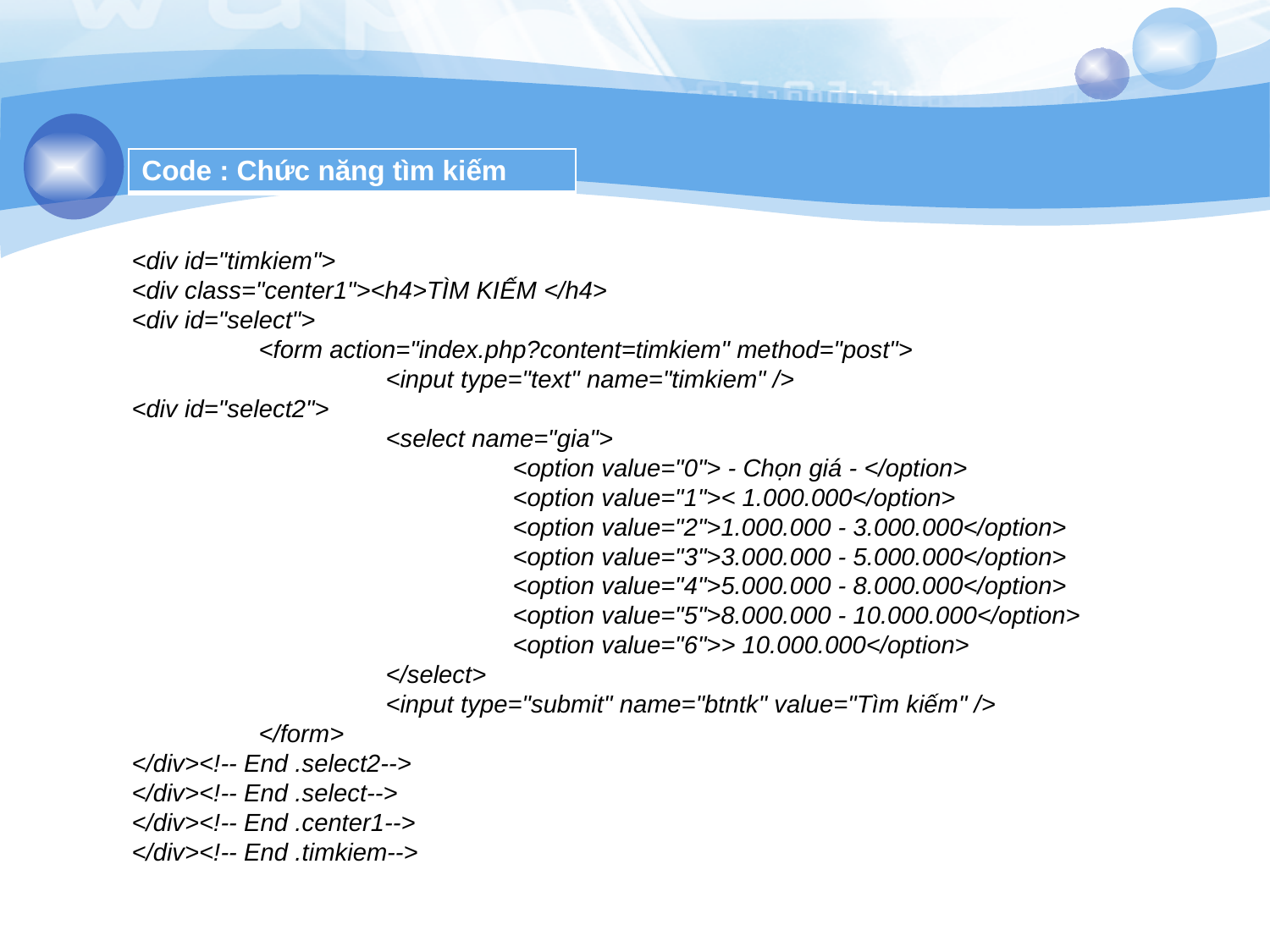

| Code : Chức năng tìm kiếm |
| --- |
# <div id="timkiem"> <div class="center1"><h4>TÌM KIẾM </h4> <div id="select"> <form action="index.php?content=timkiem" method="post"> <input type="text" name="timkiem" /> <div id="select2"> <select name="gia"> <option value="0"> - Chọn giá - </option> <option value="1">< 1.000.000</option> <option value="2">1.000.000 - 3.000.000</option> <option value="3">3.000.000 - 5.000.000</option> <option value="4">5.000.000 - 8.000.000</option> <option value="5">8.000.000 - 10.000.000</option> <option value="6">> 10.000.000</option> </select> <input type="submit" name="btntk" value="Tìm kiếm" /> </form> </div><!-- End .select2--> </div><!-- End .select--> </div><!-- End .center1--> </div><!-- End .timkiem-->